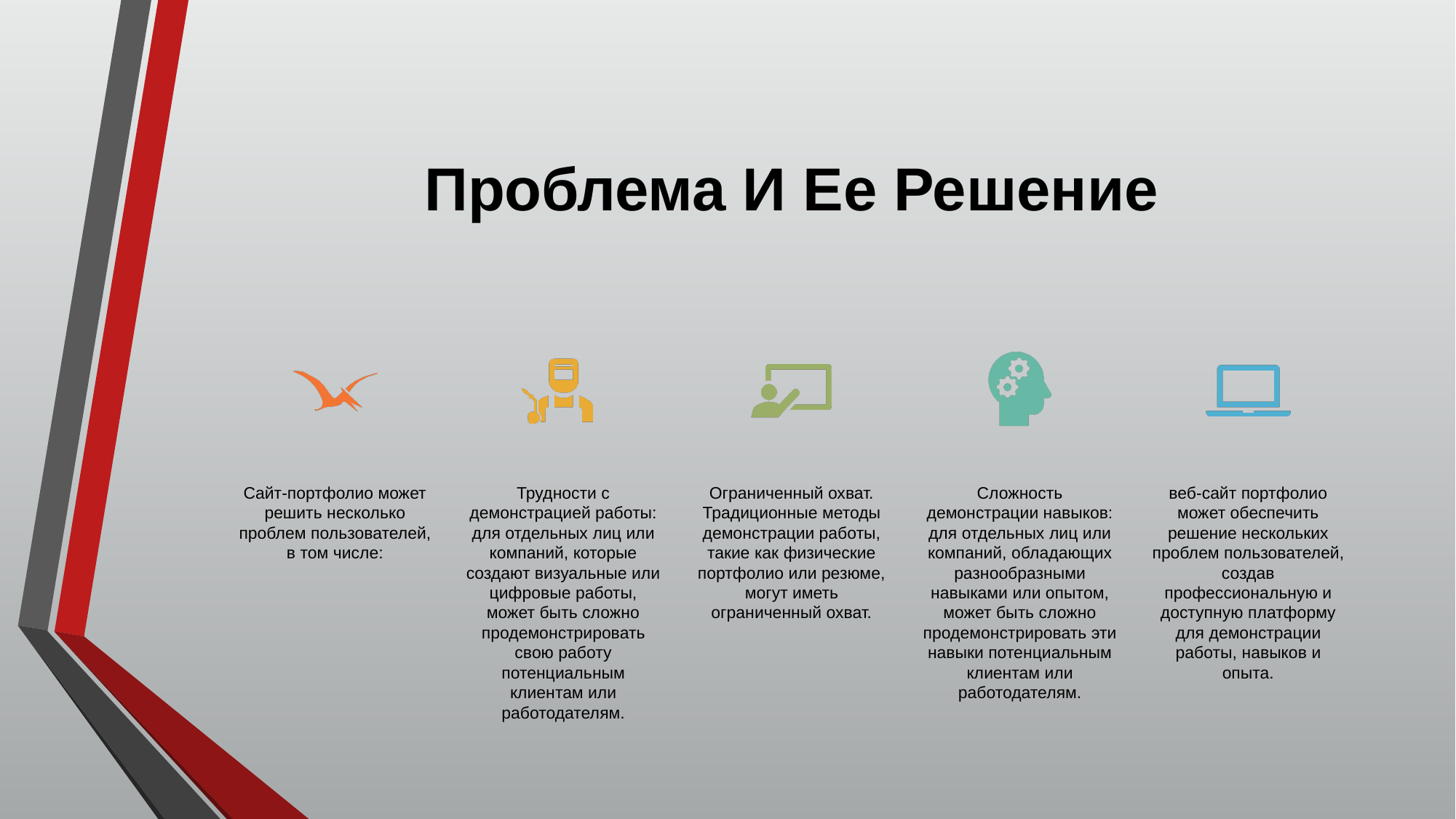

# Проблема И Ее Решение
Сайт-портфолио может решить несколько проблем пользователей, в том числе:
Трудности с демонстрацией работы: для отдельных лиц или компаний, которые создают визуальные или цифровые работы, может быть сложно продемонстрировать свою работу потенциальным клиентам или работодателям.
Ограниченный охват. Традиционные методы демонстрации работы, такие как физические портфолио или резюме, могут иметь ограниченный охват.
Сложность демонстрации навыков: для отдельных лиц или компаний, обладающих разнообразными навыками или опытом, может быть сложно продемонстрировать эти навыки потенциальным клиентам или работодателям.
веб-сайт портфолио может обеспечить решение нескольких проблем пользователей, создав профессиональную и доступную платформу для демонстрации работы, навыков и опыта.